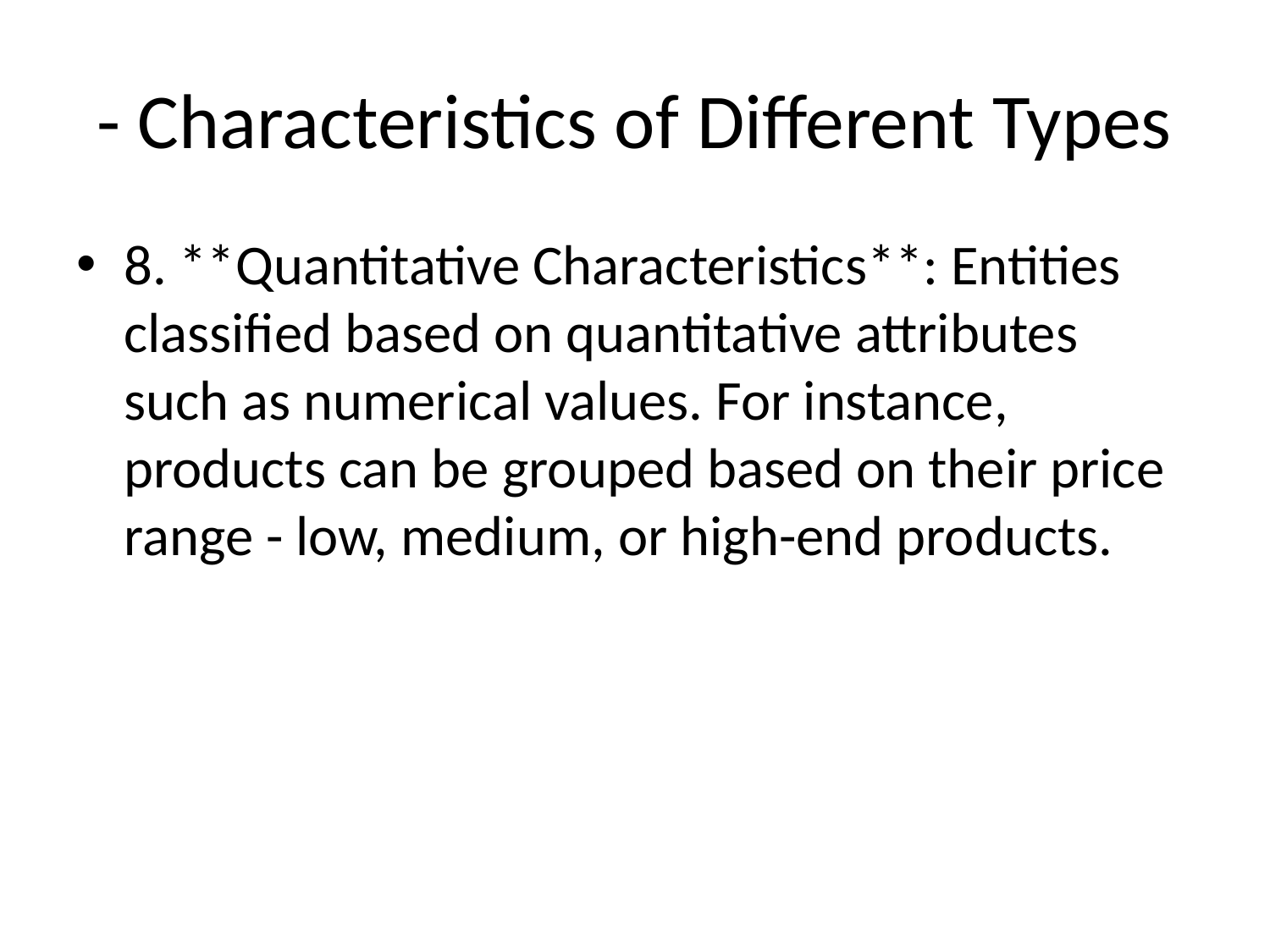

# - Characteristics of Different Types
8. **Quantitative Characteristics**: Entities classified based on quantitative attributes such as numerical values. For instance, products can be grouped based on their price range - low, medium, or high-end products.